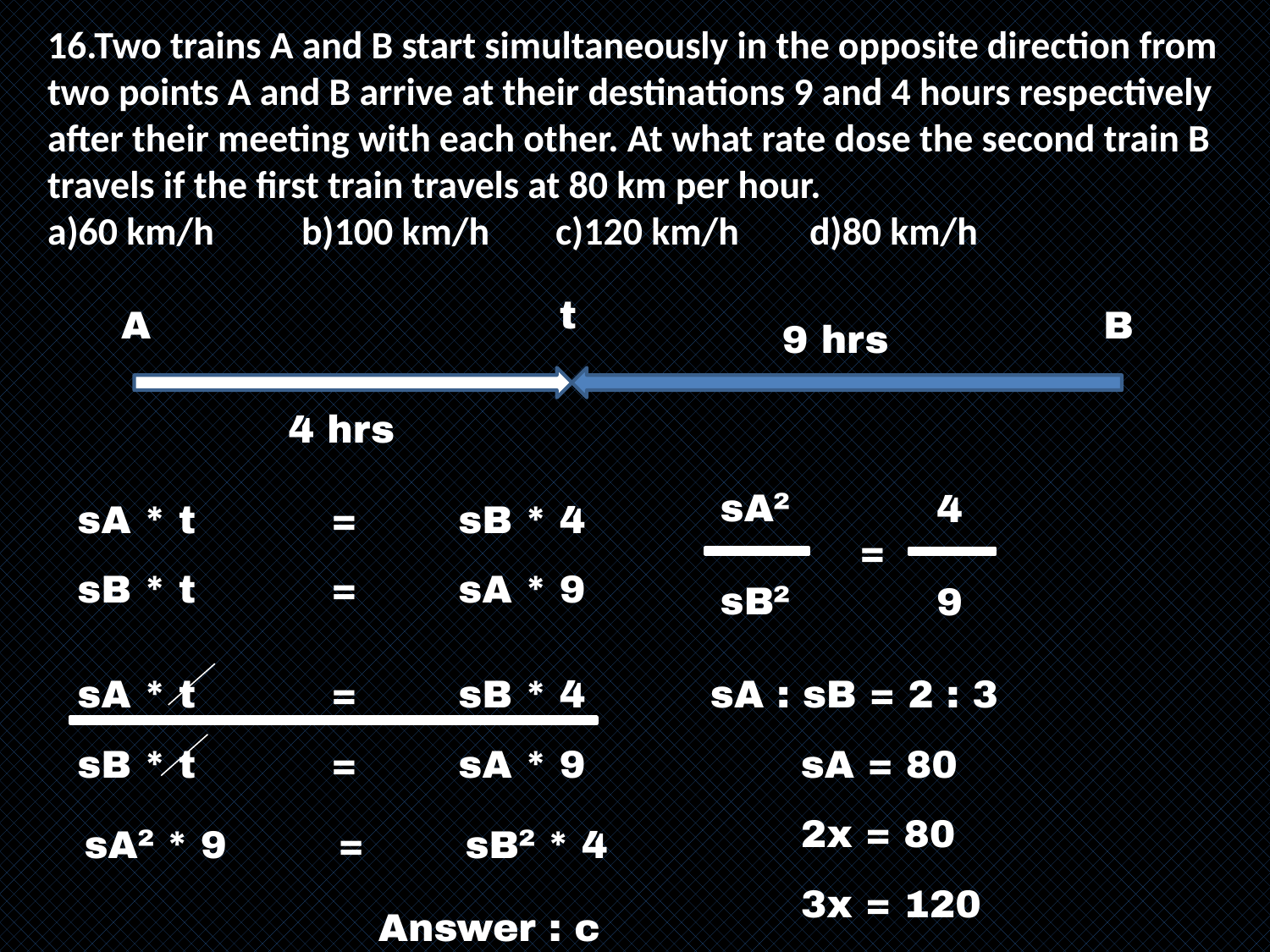

16.Two trains A and B start simultaneously in the opposite direction from two points A and B arrive at their destinations 9 and 4 hours respectively after their meeting with each other. At what rate dose the second train B travels if the first train travels at 80 km per hour.
a)60 km/h 	b)100 km/h 	c)120 km/h 	d)80 km/h
t
B
A
9 hrs

4 hrs
sA * t		= 	sB * 4
sB * t		= 	sA * 9
sA²

sB²
 4

 9
=

sA * t		= 	sB * 4
sB * t		= 	sA * 9
sA : sB = 2 : 3
       sA = 80
       2x = 80
       3x = 120

sA² * 9 	= 	sB² * 4
Answer : c